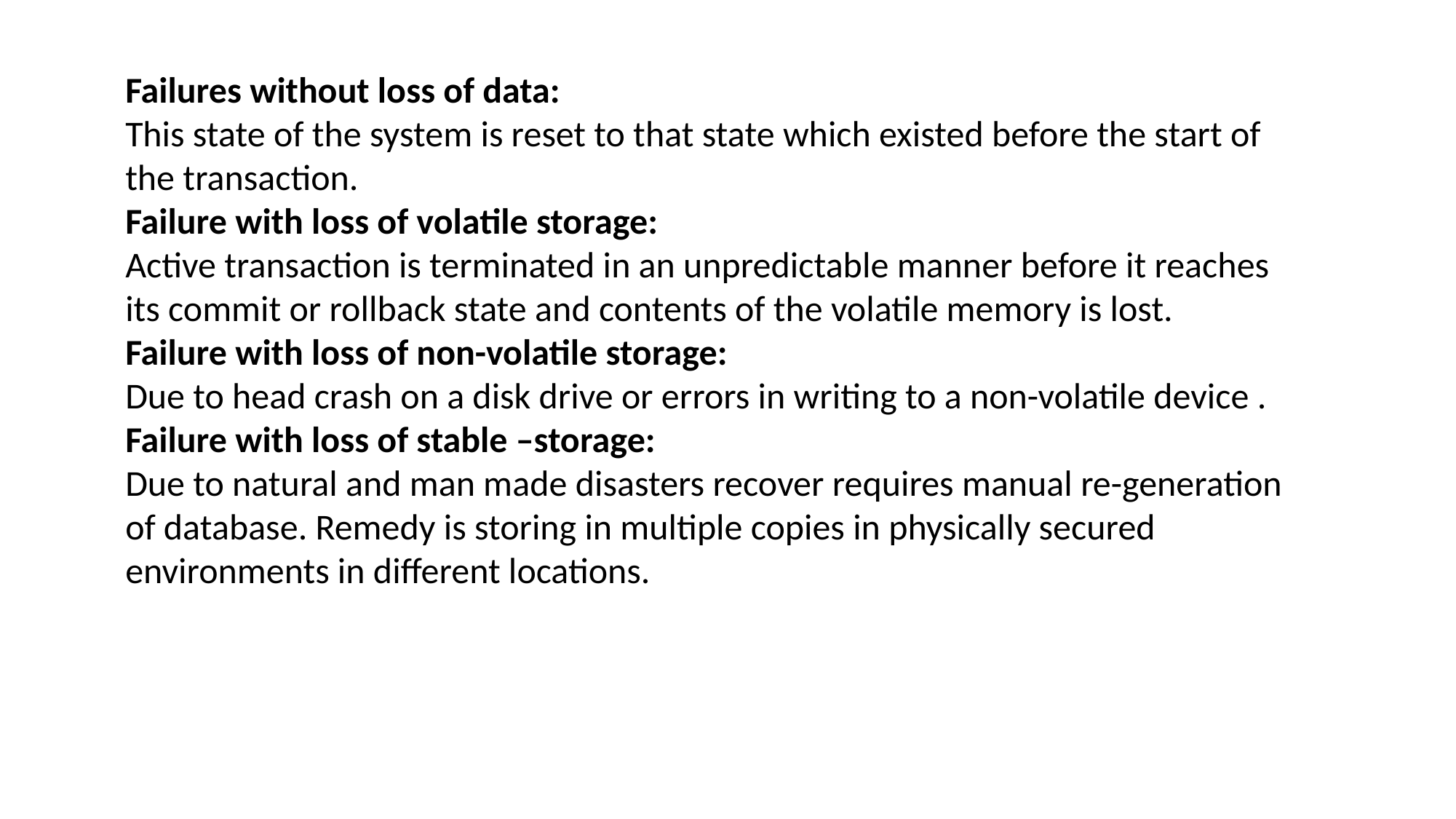

Failures without loss of data:
This state of the system is reset to that state which existed before the start of the transaction.
Failure with loss of volatile storage:
Active transaction is terminated in an unpredictable manner before it reaches its commit or rollback state and contents of the volatile memory is lost.
Failure with loss of non-volatile storage:
Due to head crash on a disk drive or errors in writing to a non-volatile device .
Failure with loss of stable –storage:
Due to natural and man made disasters recover requires manual re-generation of database. Remedy is storing in multiple copies in physically secured environments in different locations.